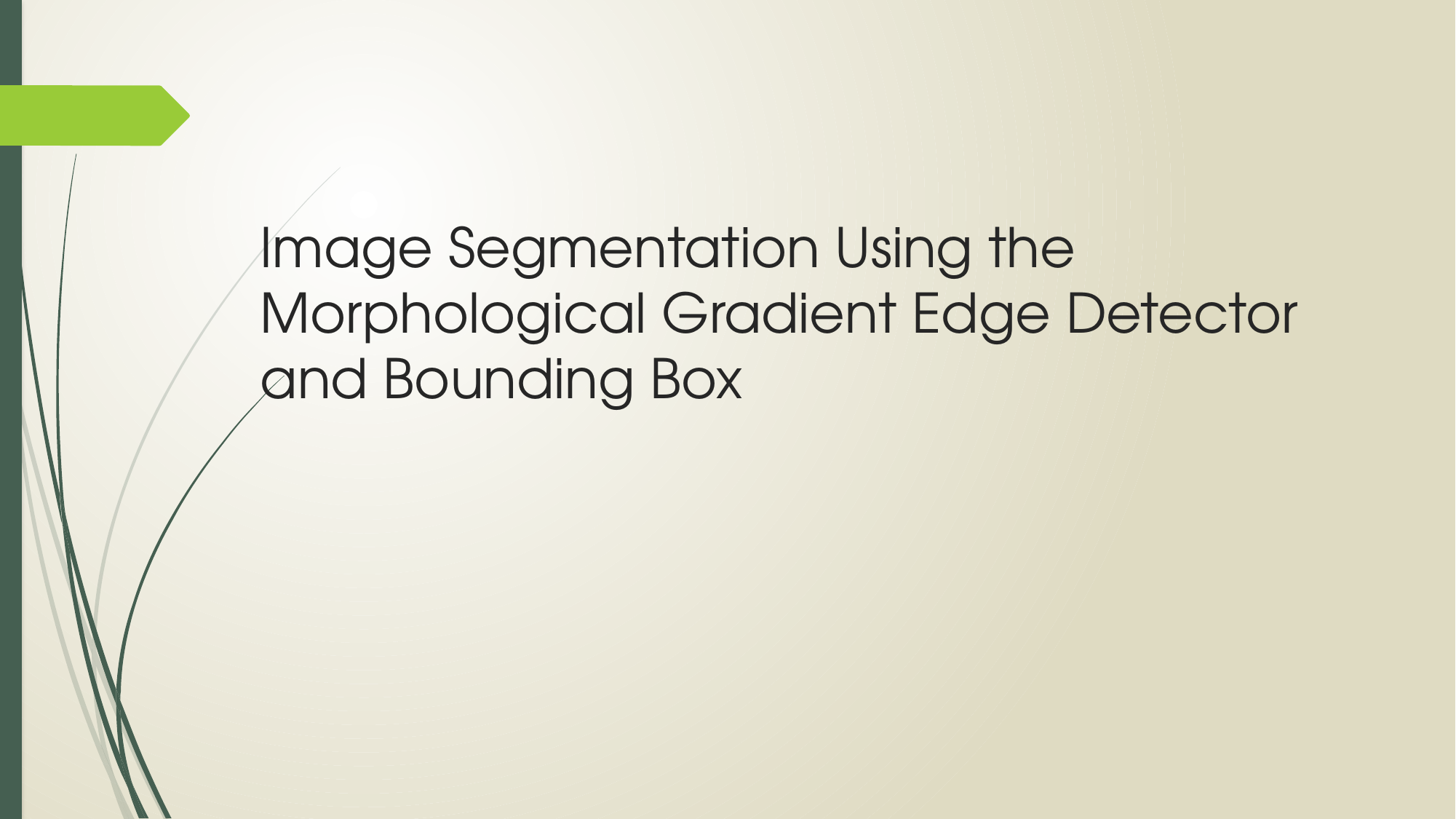

# Image Segmentation Using the Morphological Gradient Edge Detector and Bounding Box